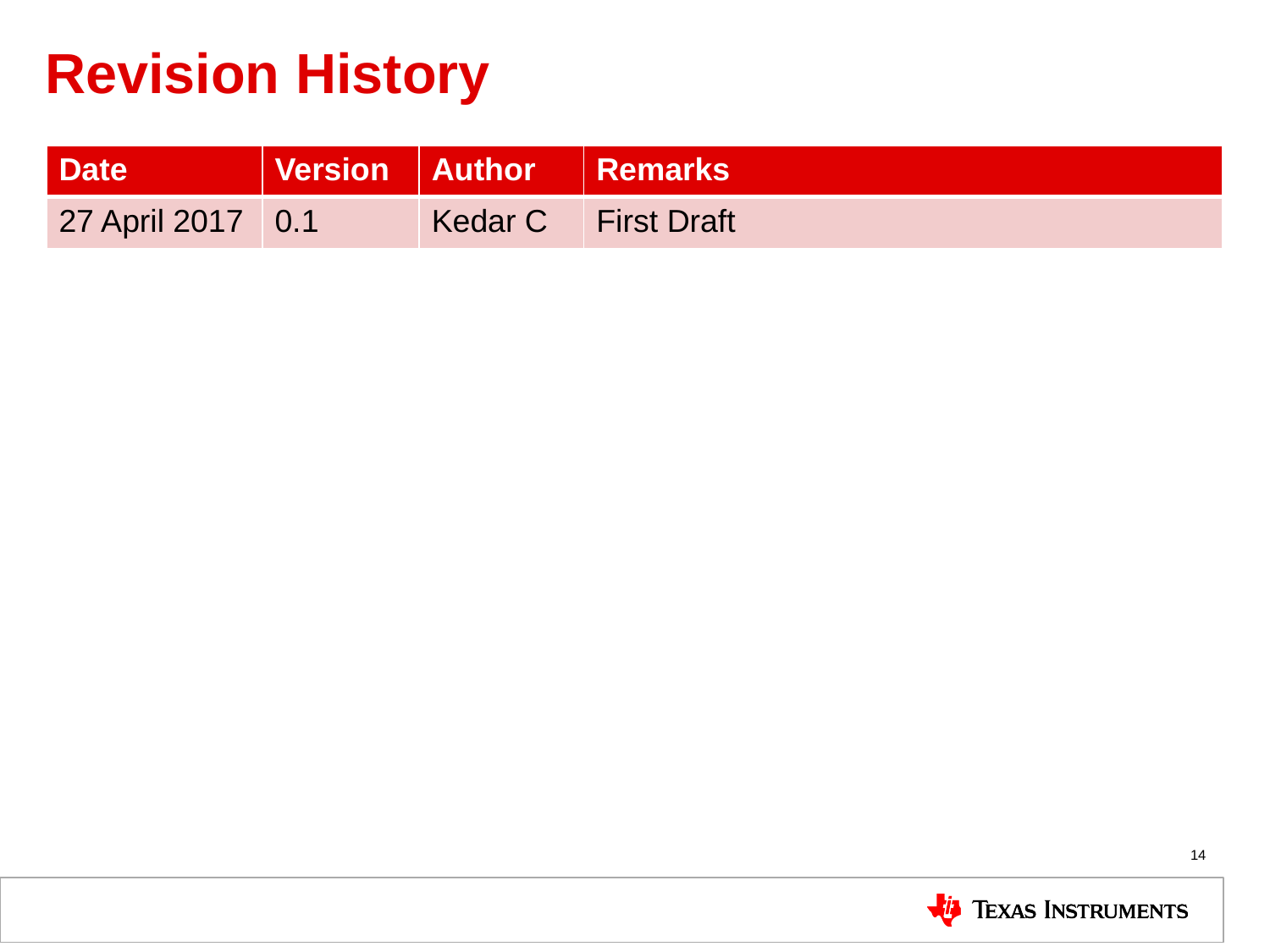

# Revision History
| Date | Version | Author | Remarks |
| --- | --- | --- | --- |
| 27 April 2017 | 0.1 | Kedar C | First Draft |
14